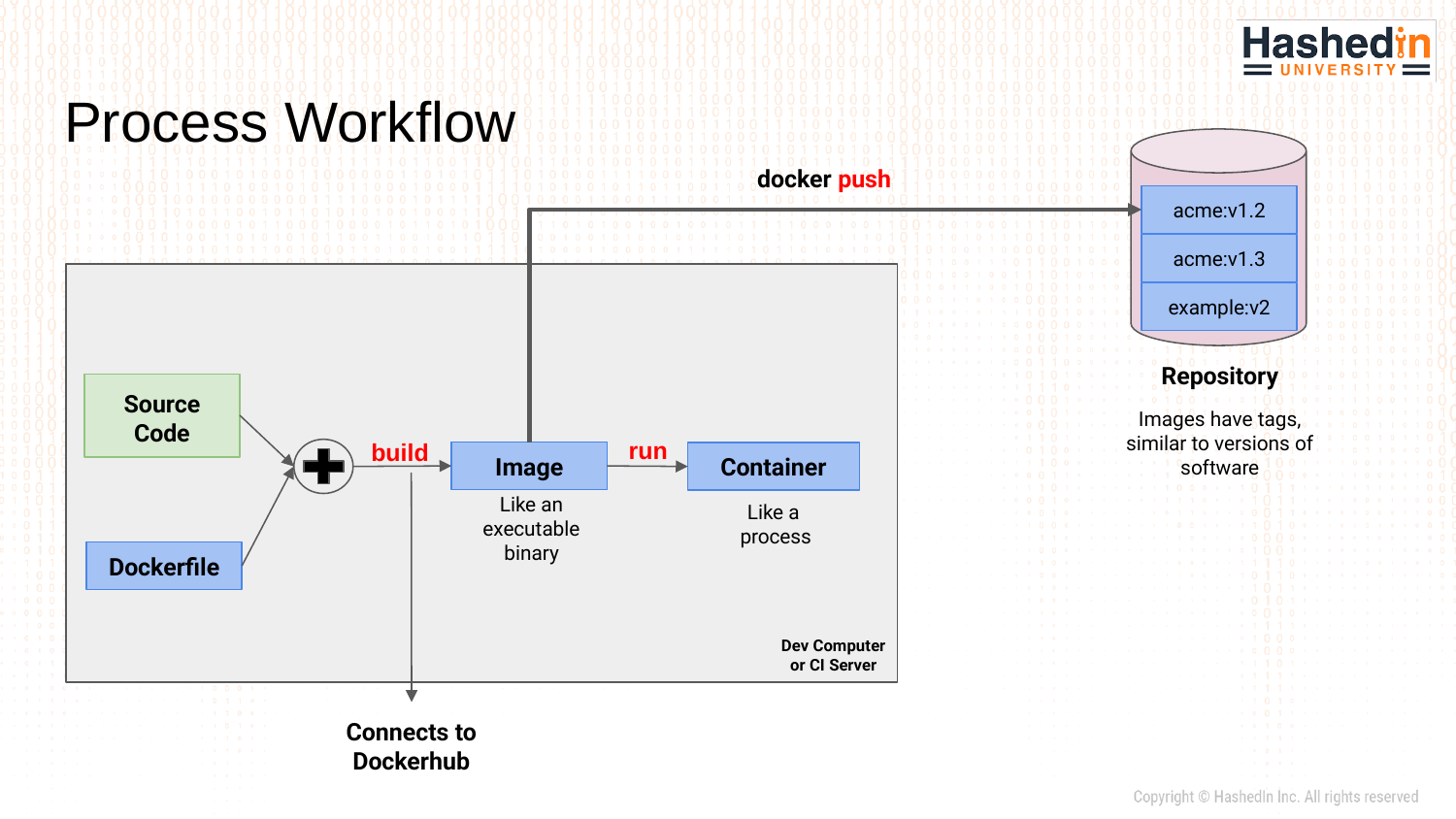

# Process Workflow

docker push
acme:v1.2
acme:v1.3

example:v2
Repository
Source
Code
Images have tags, similar to versions of software
run
build

Image

Container
Like an executable binary
Like a
process
Dockerfile
Dev Computer
or CI Server
Connects to Dockerhub